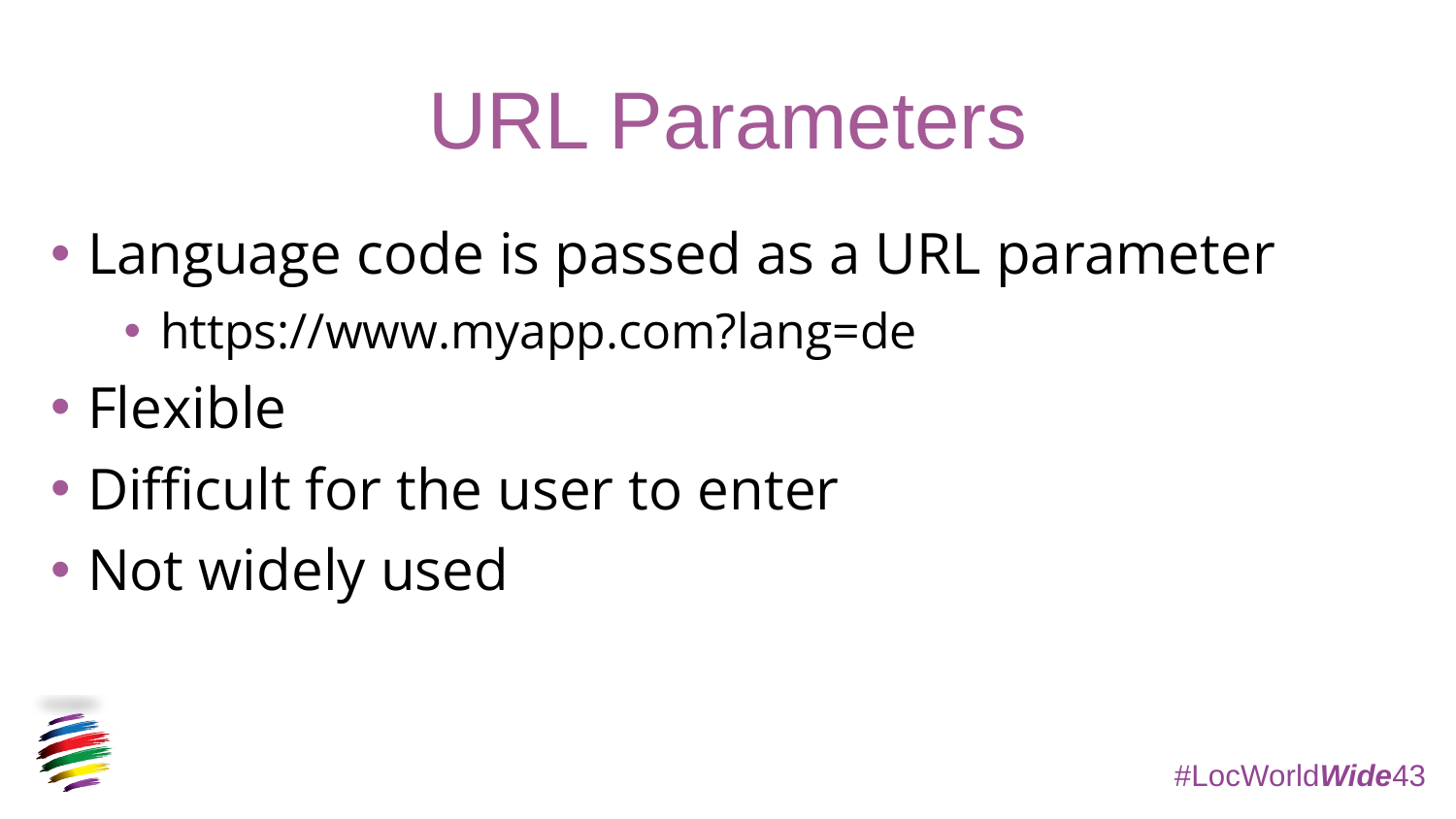

# URL Parameters
Language code is passed as a URL parameter
https://www.myapp.com?lang=de
Flexible
Difficult for the user to enter
Not widely used